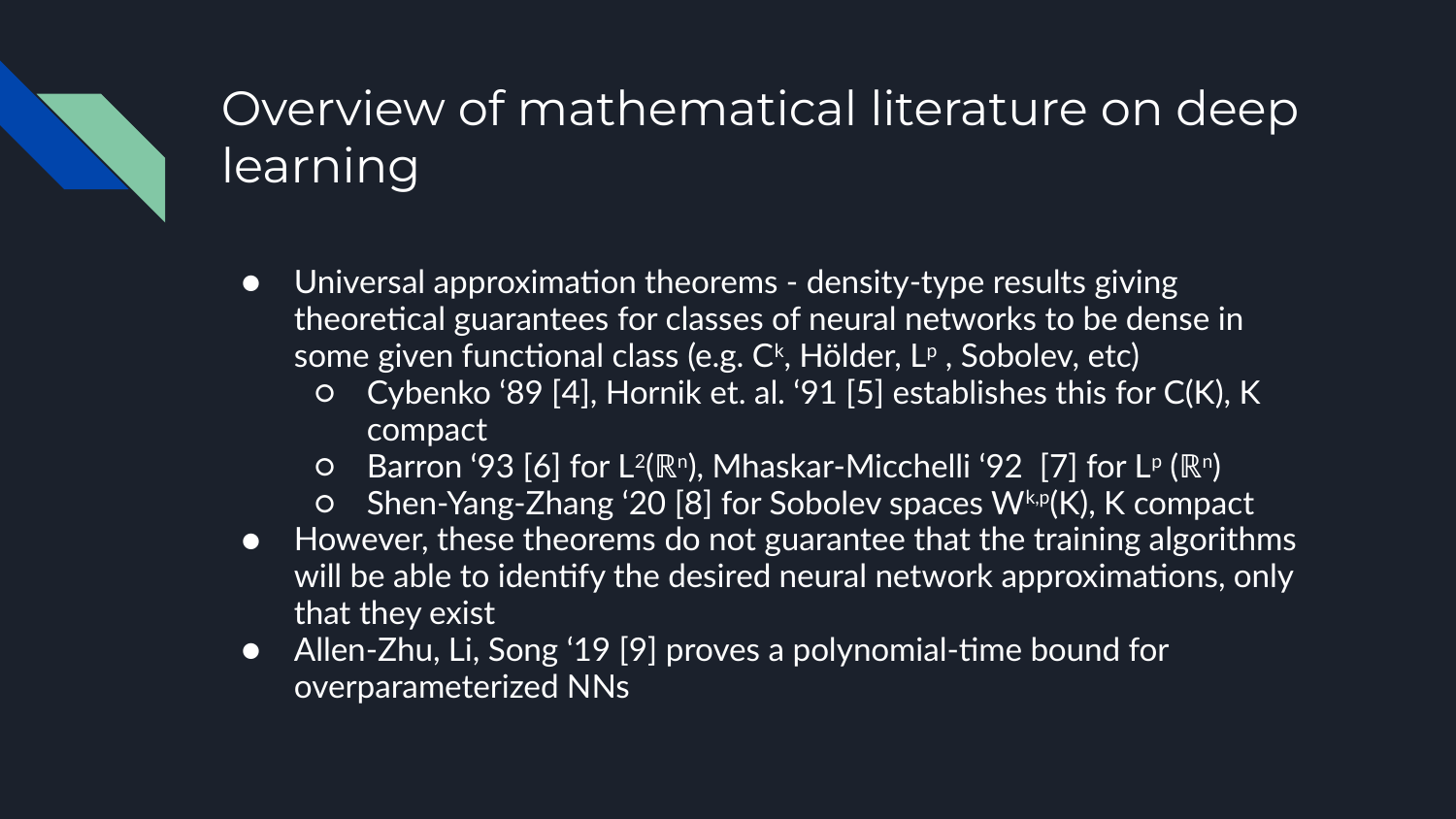

# Overview of mathematical literature on deep learning
Universal approximation theorems - density-type results giving theoretical guarantees for classes of neural networks to be dense in some given functional class (e.g. Ck, Hölder, Lp , Sobolev, etc)
Cybenko ‘89 [4], Hornik et. al. ‘91 [5] establishes this for C(K), K compact
Barron ‘93 [6] for L2(ℝn), Mhaskar-Micchelli ‘92  [7] for Lp (ℝn)
Shen-Yang-Zhang ‘20 [8] for Sobolev spaces Wk,p(K), K compact
However, these theorems do not guarantee that the training algorithms will be able to identify the desired neural network approximations, only that they exist
Allen-Zhu, Li, Song ‘19 [9] proves a polynomial-time bound for overparameterized NNs